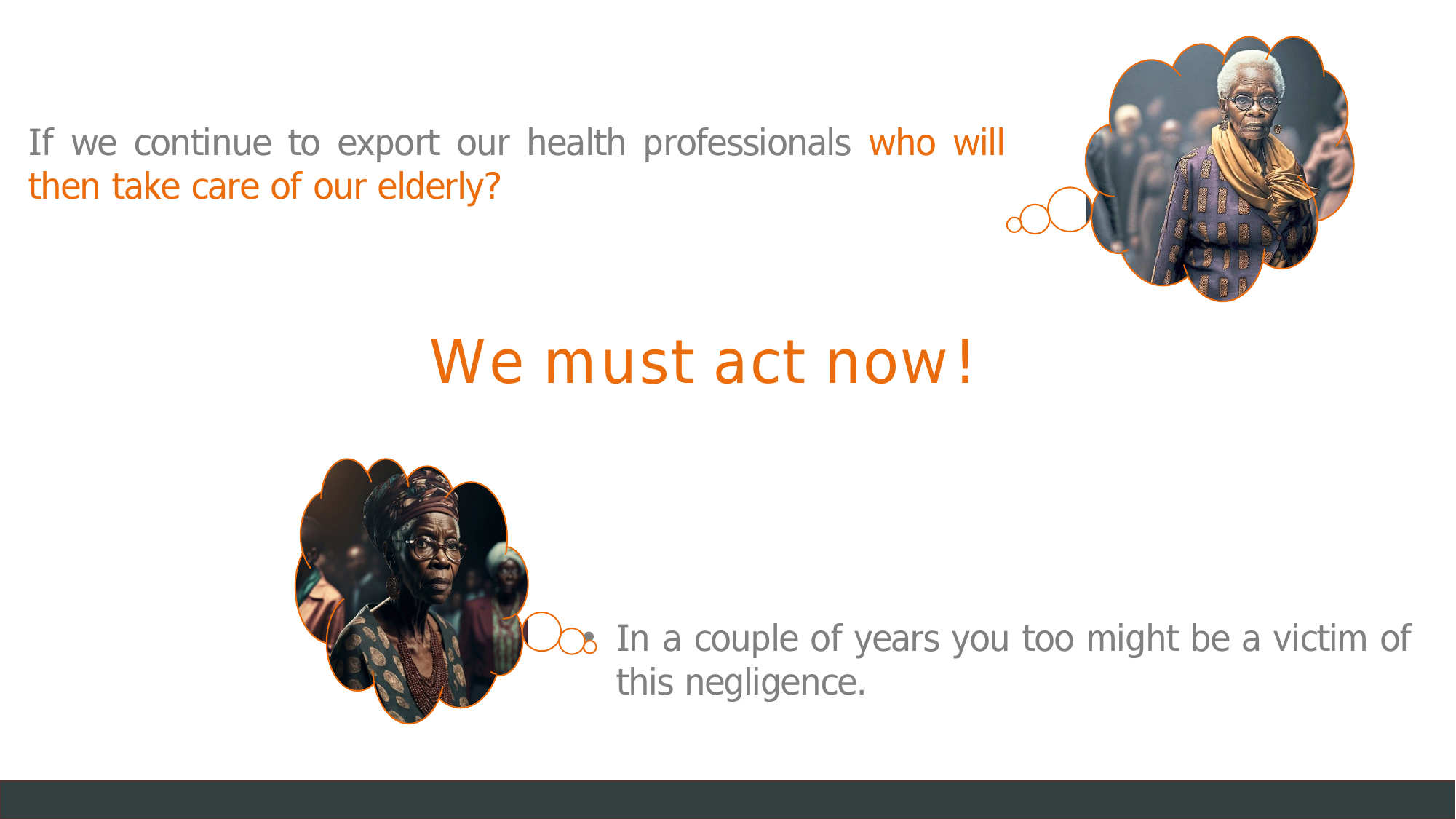

If we continue to export our health professionals who will then take care of our elderly?
We must act now!

In a couple of years you too might be a victim of this negligence.